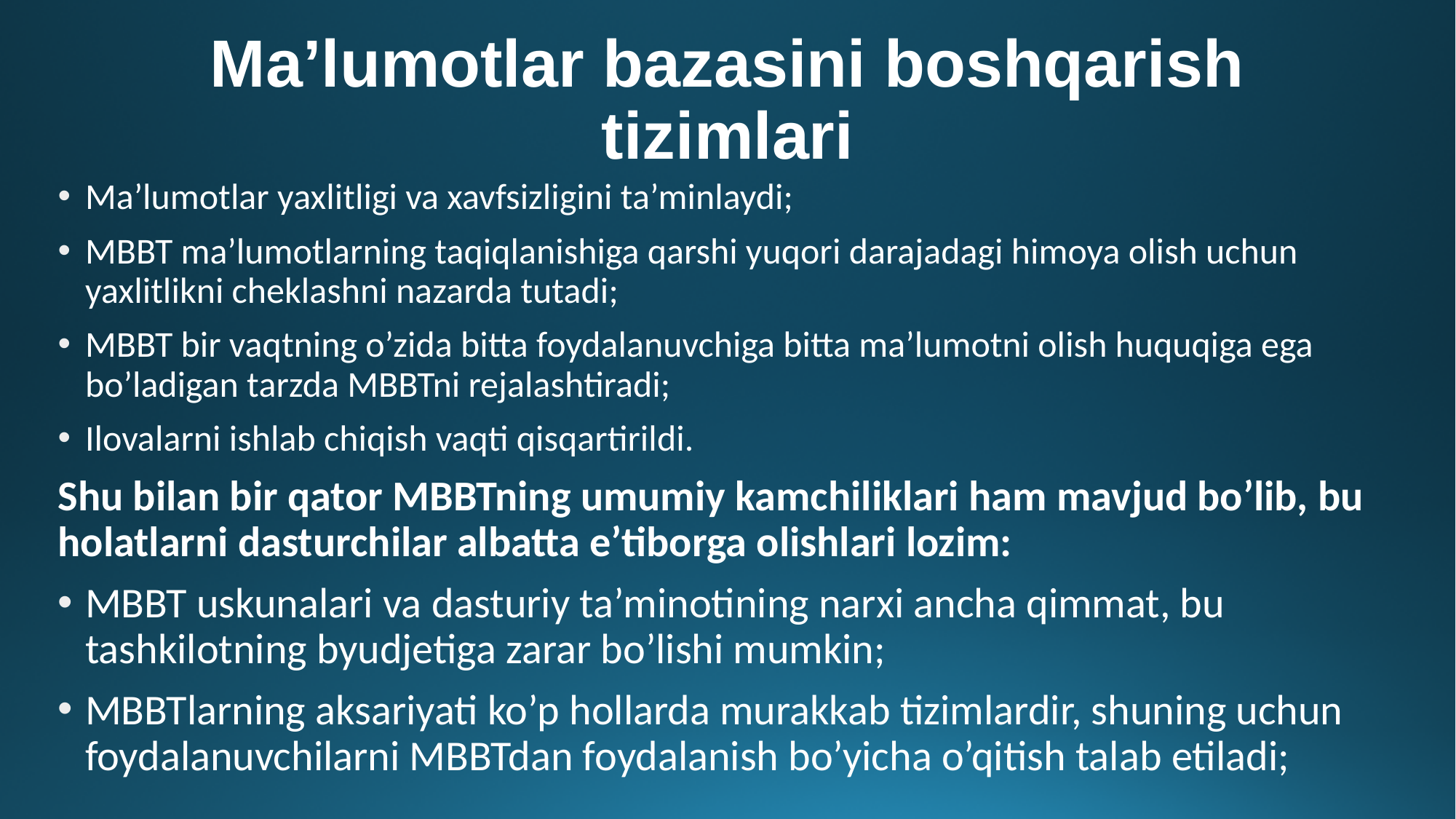

# Ma’lumotlar bazasini boshqarish tizimlari
Ma’lumotlar yaxlitligi va xavfsizligini ta’minlaydi;
MBBT ma’lumotlarning taqiqlanishiga qarshi yuqori darajadagi himoya olish uchun yaxlitlikni cheklashni nazarda tutadi;
MBBT bir vaqtning o’zida bitta foydalanuvchiga bitta ma’lumotni olish huquqiga ega bo’ladigan tarzda MBBTni rejalashtiradi;
Ilovalarni ishlab chiqish vaqti qisqartirildi.
Shu bilan bir qator MBBTning umumiy kamchiliklari ham mavjud bo’lib, bu holatlarni dasturchilar albatta e’tiborga olishlari lozim:
MBBT uskunalari va dasturiy ta’minotining narxi ancha qimmat, bu tashkilotning byudjetiga zarar bo’lishi mumkin;
MBBTlarning aksariyati ko’p hollarda murakkab tizimlardir, shuning uchun foydalanuvchilarni MBBTdan foydalanish bo’yicha o’qitish talab etiladi;